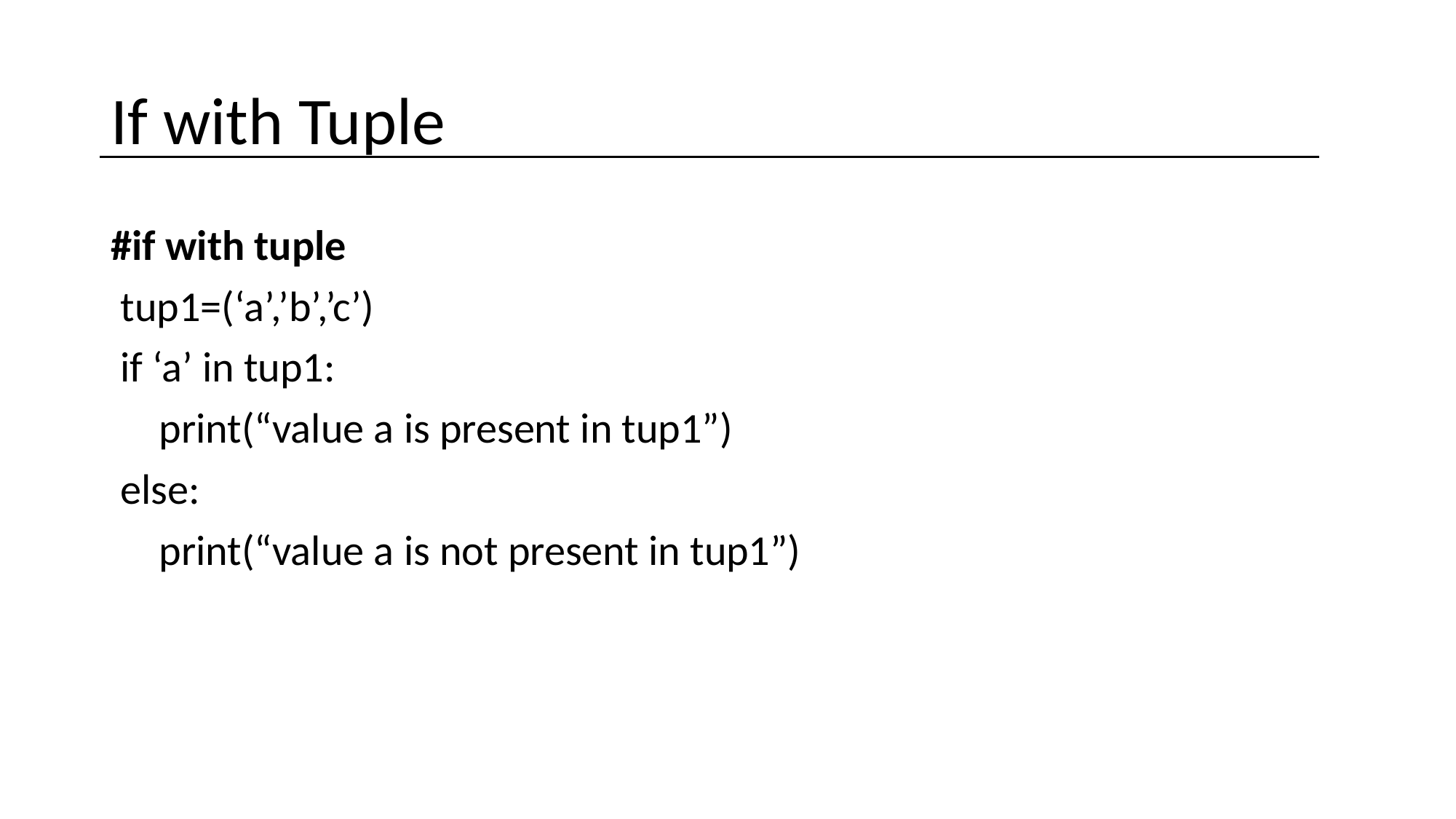

# If with Tuple
#if with tuple
 tup1=(‘a’,’b’,’c’)
 if ‘a’ in tup1:
     print(“value a is present in tup1”)
 else:
     print(“value a is not present in tup1”)